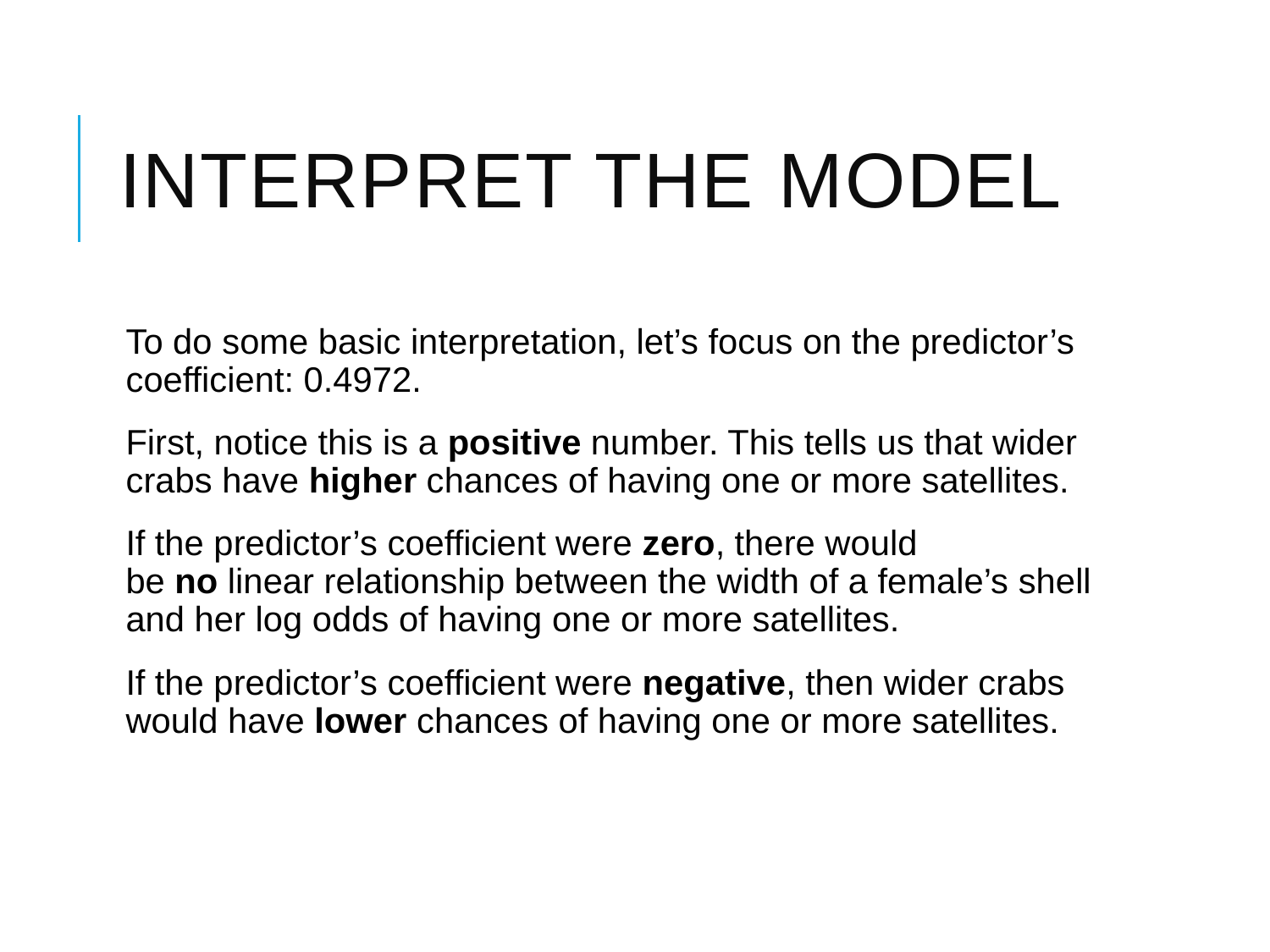

# Interpret the model
To do some basic interpretation, let’s focus on the predictor’s coefficient: 0.4972.
First, notice this is a positive number. This tells us that wider crabs have higher chances of having one or more satellites.
If the predictor’s coefficient were zero, there would be no linear relationship between the width of a female’s shell and her log odds of having one or more satellites.
If the predictor’s coefficient were negative, then wider crabs would have lower chances of having one or more satellites.